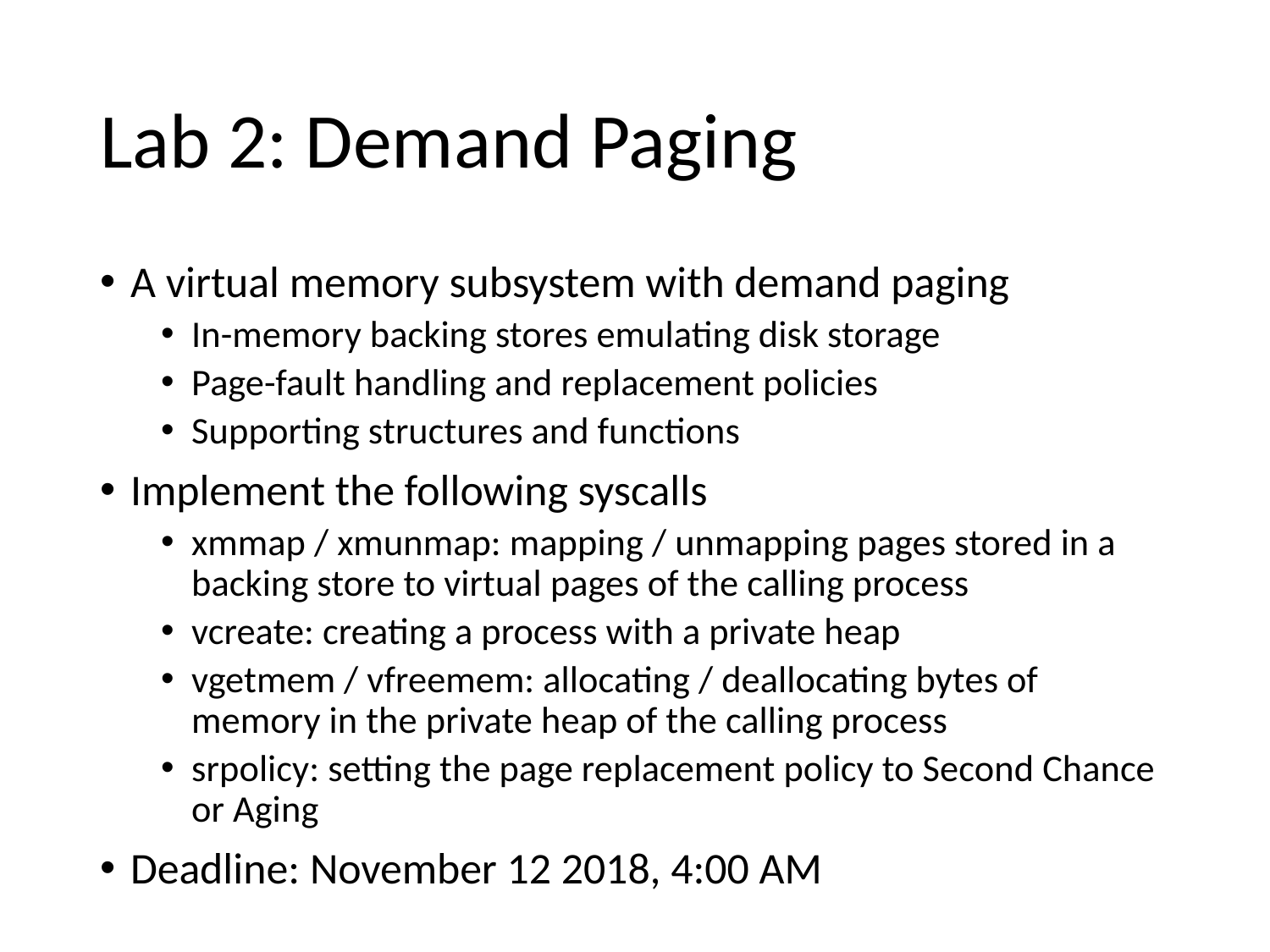

# Lab 2: Demand Paging
A virtual memory subsystem with demand paging
In-memory backing stores emulating disk storage
Page-fault handling and replacement policies
Supporting structures and functions
Implement the following syscalls
xmmap / xmunmap: mapping / unmapping pages stored in a backing store to virtual pages of the calling process
vcreate: creating a process with a private heap
vgetmem / vfreemem: allocating / deallocating bytes of memory in the private heap of the calling process
srpolicy: setting the page replacement policy to Second Chance or Aging
Deadline: November 12 2018, 4:00 AM